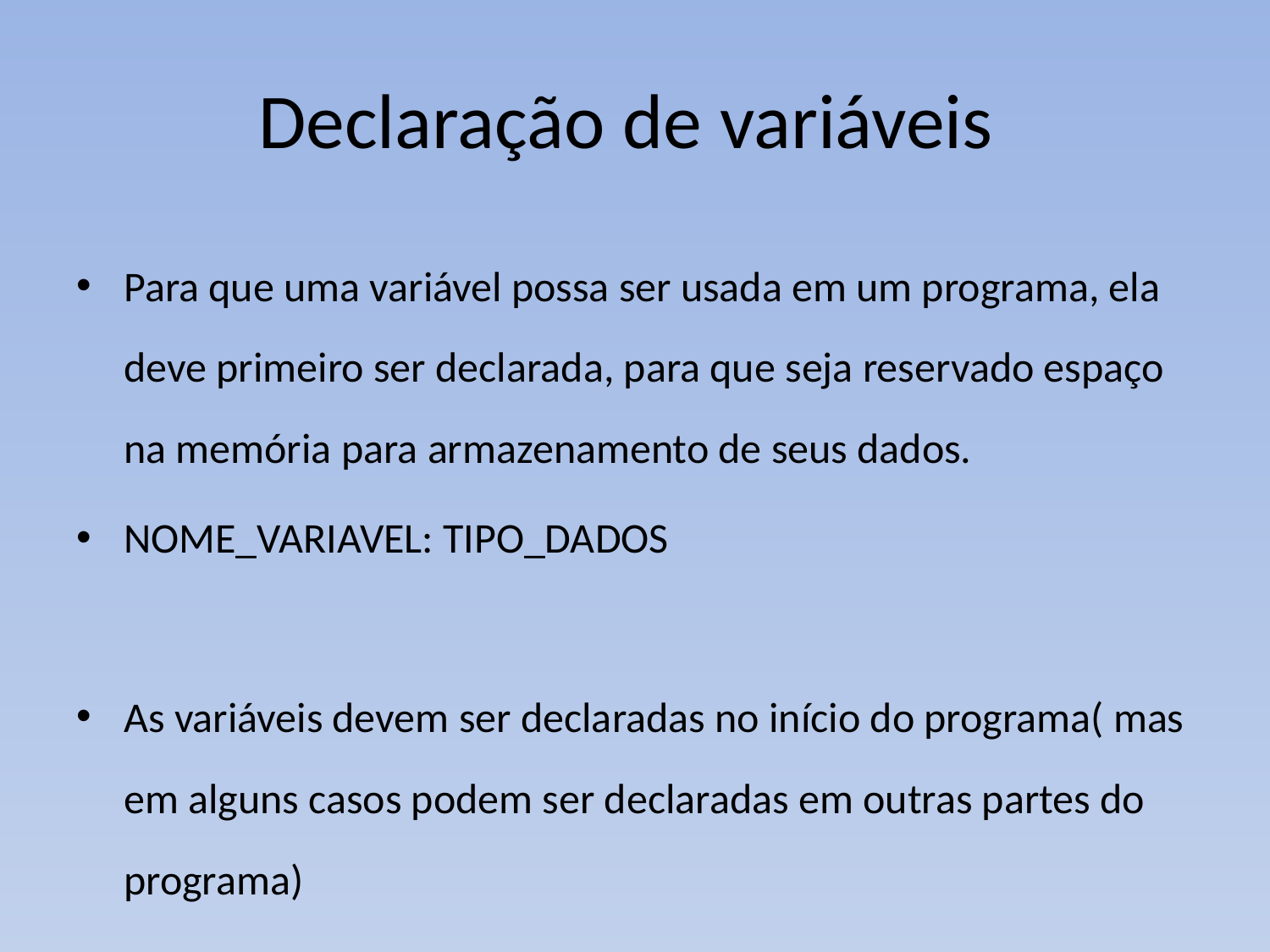

# Declaração de variáveis
Para que uma variável possa ser usada em um programa, ela deve primeiro ser declarada, para que seja reservado espaço na memória para armazenamento de seus dados.
NOME_VARIAVEL: TIPO_DADOS

As variáveis devem ser declaradas no início do programa( mas em alguns casos podem ser declaradas em outras partes do programa)